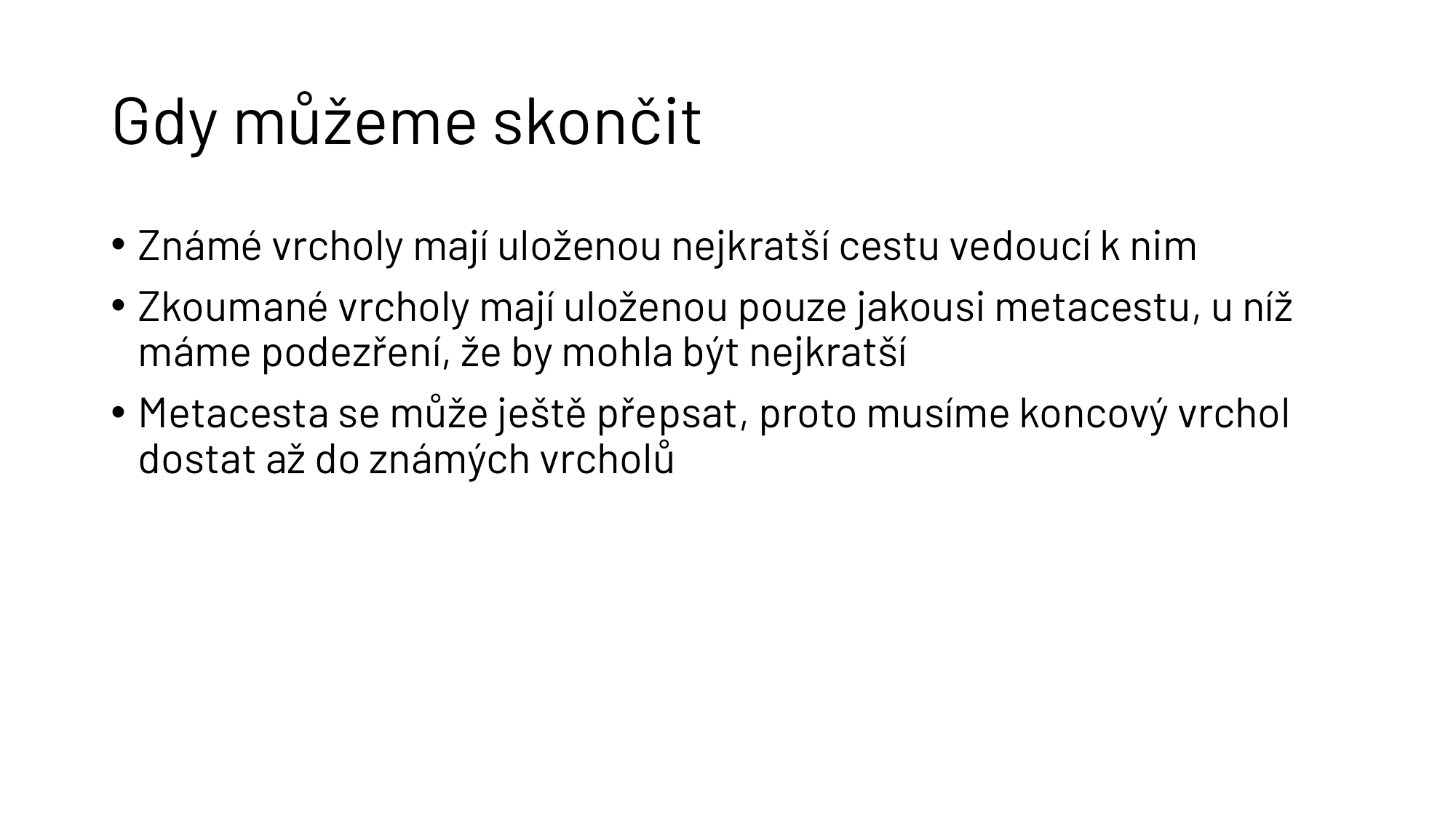

# Gdy můžeme skončit
Známé vrcholy mají uloženou nejkratší cestu vedoucí k nim
Zkoumané vrcholy mají uloženou pouze jakousi metacestu, u níž máme podezření, že by mohla být nejkratší
Metacesta se může ještě přepsat, proto musíme koncový vrchol dostat až do známých vrcholů